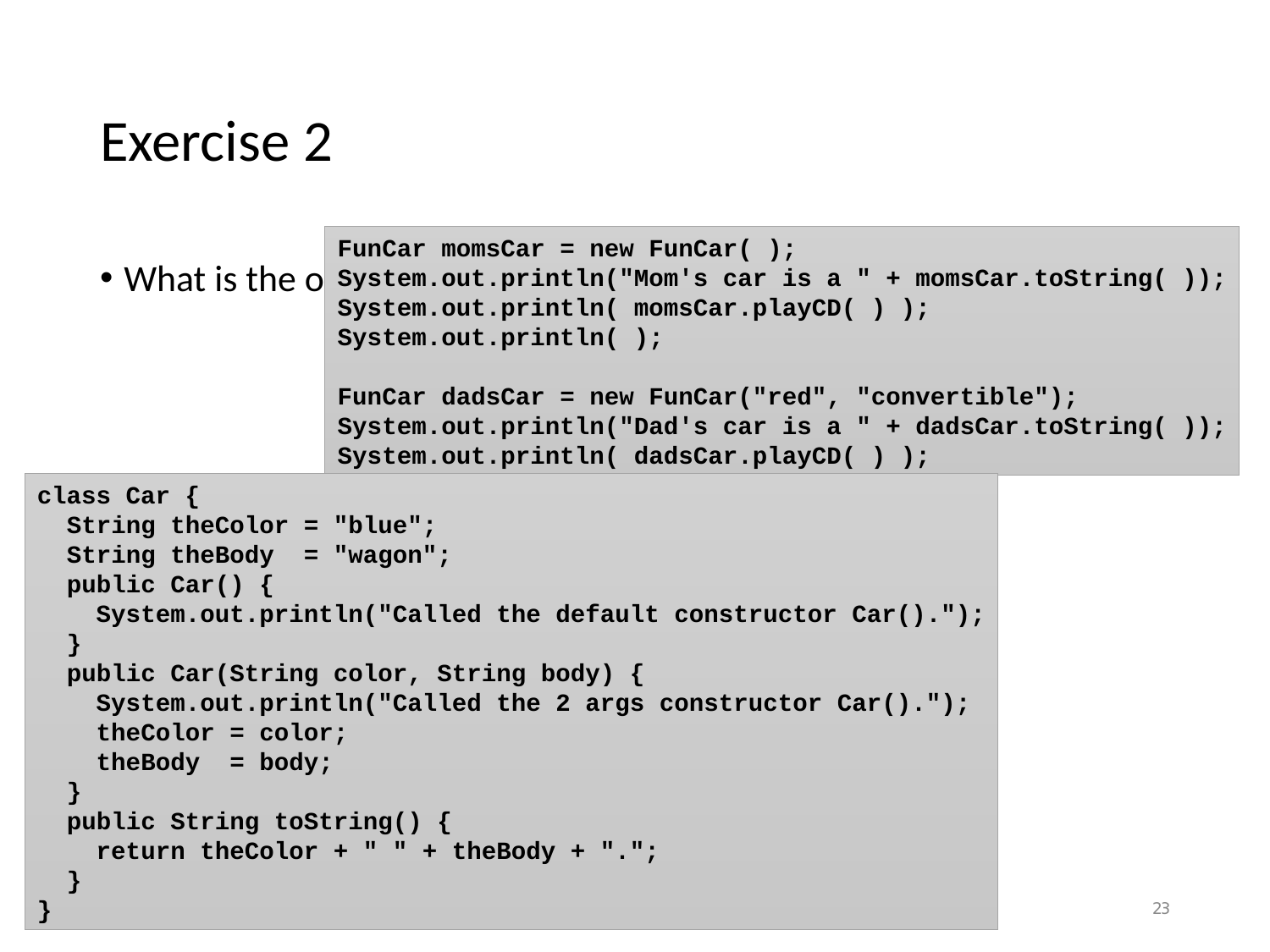

# Exercise 2
FunCar momsCar = new FunCar( );
System.out.println("Mom's car is a " + momsCar.toString( ));
System.out.println( momsCar.playCD( ) );
System.out.println( );

FunCar dadsCar = new FunCar("red", "convertible");
System.out.println("Dad's car is a " + dadsCar.toString( ));
System.out.println( dadsCar.playCD( ) );
What is the output of the following?
class Car {
  String theColor = "blue";
  String theBody  = "wagon";
  public Car() {
    System.out.println("Called the default constructor Car().");
  }
  public Car(String color, String body) {
    System.out.println("Called the 2 args constructor Car().");
    theColor = color;
    theBody  = body;
  }
  public String toString() {
    return theColor + " " + theBody + ".";
  }
}
Lecture10
23